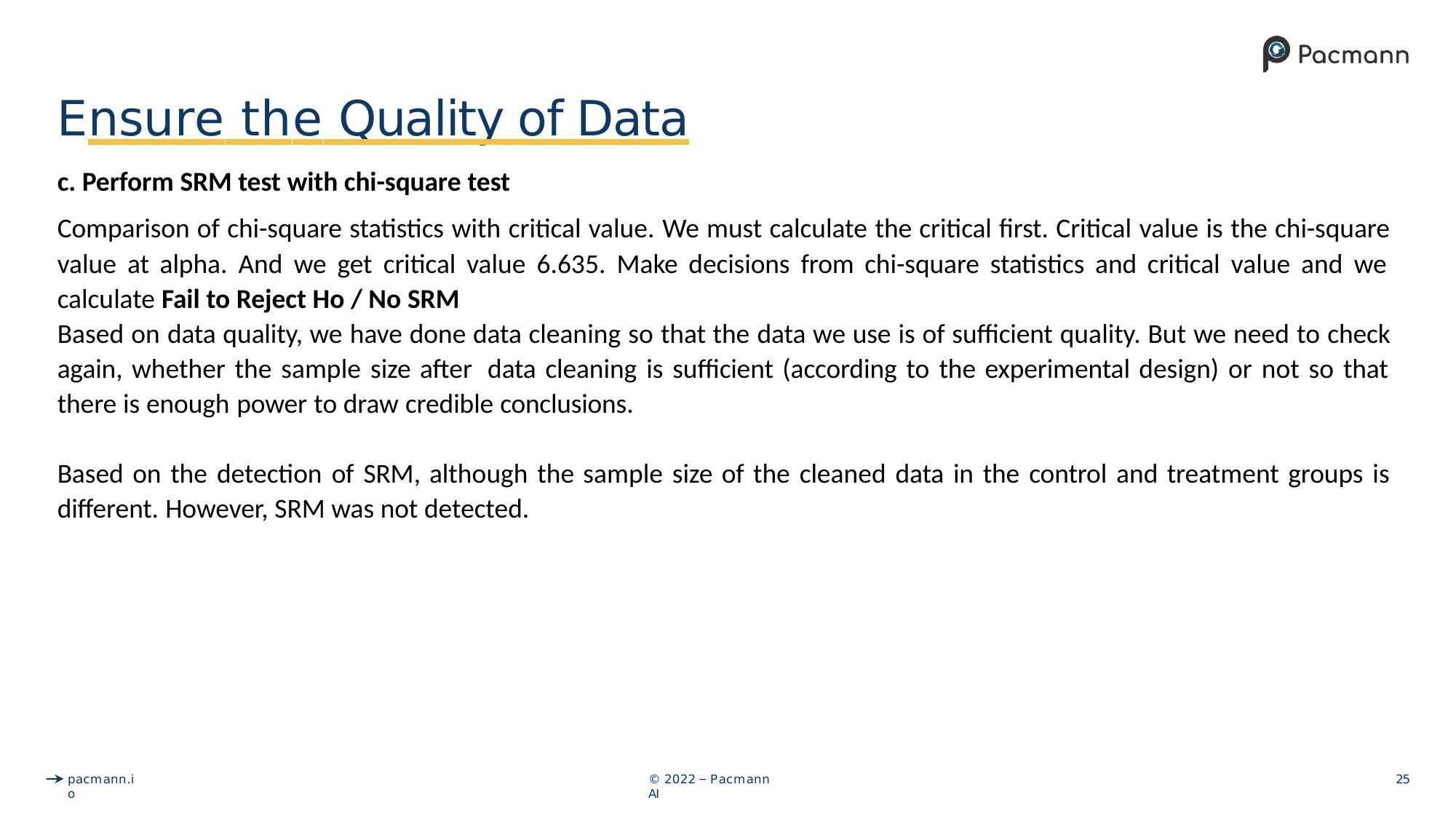

# Ensure the Quality of Data
c. Perform SRM test with chi-square test
Comparison of chi-square statistics with critical value. We must calculate the critical first. Critical value is the chi-square  value at alpha. And we get critical value 6.635. Make decisions from chi-square statistics and critical value and we  calculate Fail to Reject Ho / No SRM
Based on data quality, we have done data cleaning so that the data we use is of sufficient quality. But we need to check  again, whether the sample size after data cleaning is sufficient (according to the experimental design) or not so that  there is enough power to draw credible conclusions.

Based on the detection of SRM, although the sample size of the cleaned data in the control and treatment groups is
different. However, SRM was not detected.
pacmann.io
© 2022 – Pacmann AI
25